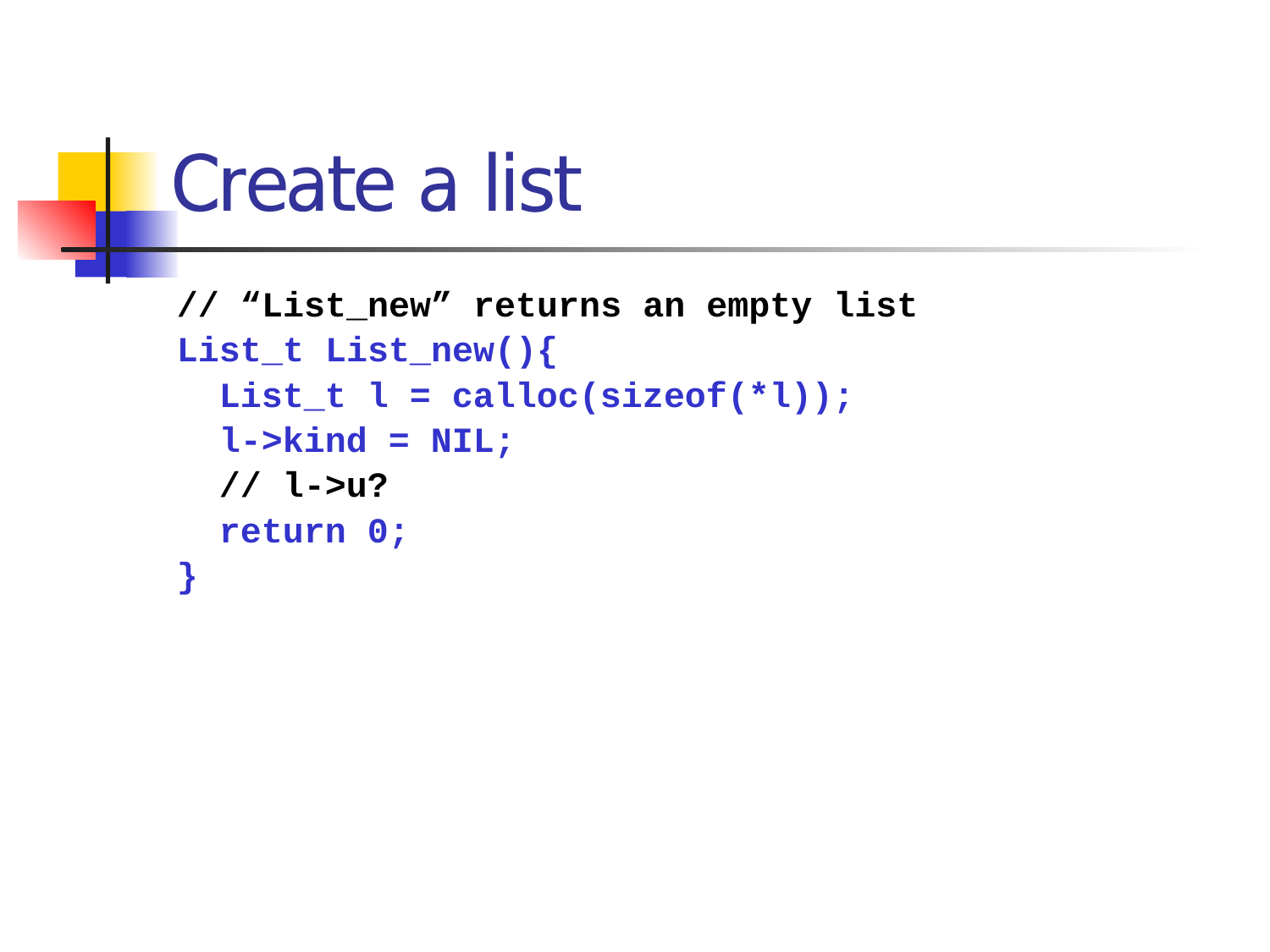

# Create a list
// “List_new” returns an empty list
List_t List_new(){
  List_t l = calloc(sizeof(*l));
  l->kind = NIL;
  // l->u?
  return 0;
}